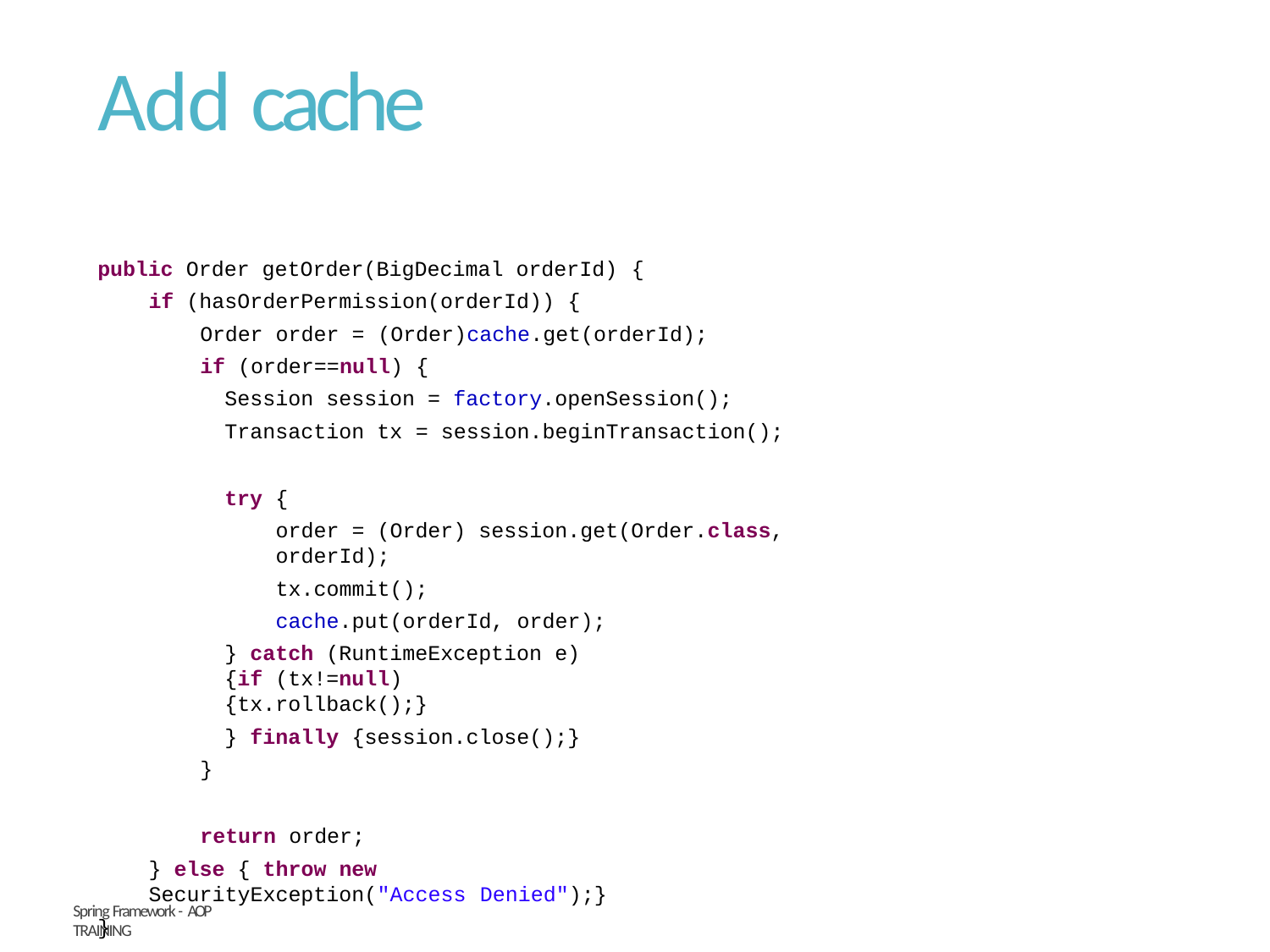

# Add cache
public Order getOrder(BigDecimal orderId) {
if (hasOrderPermission(orderId)) {
Order order = (Order)cache.get(orderId);
if (order==null) {
Session session = factory.openSession();  Transaction tx = session.beginTransaction();

try {
order = (Order) session.get(Order.class, orderId);
tx.commit();  cache.put(orderId, order);
} catch (RuntimeException e) {if (tx!=null) {tx.rollback();}
} finally {session.close();}
}

return order;
} else { throw new SecurityException("Access Denied");}
}
Spring Framework - AOP
Training